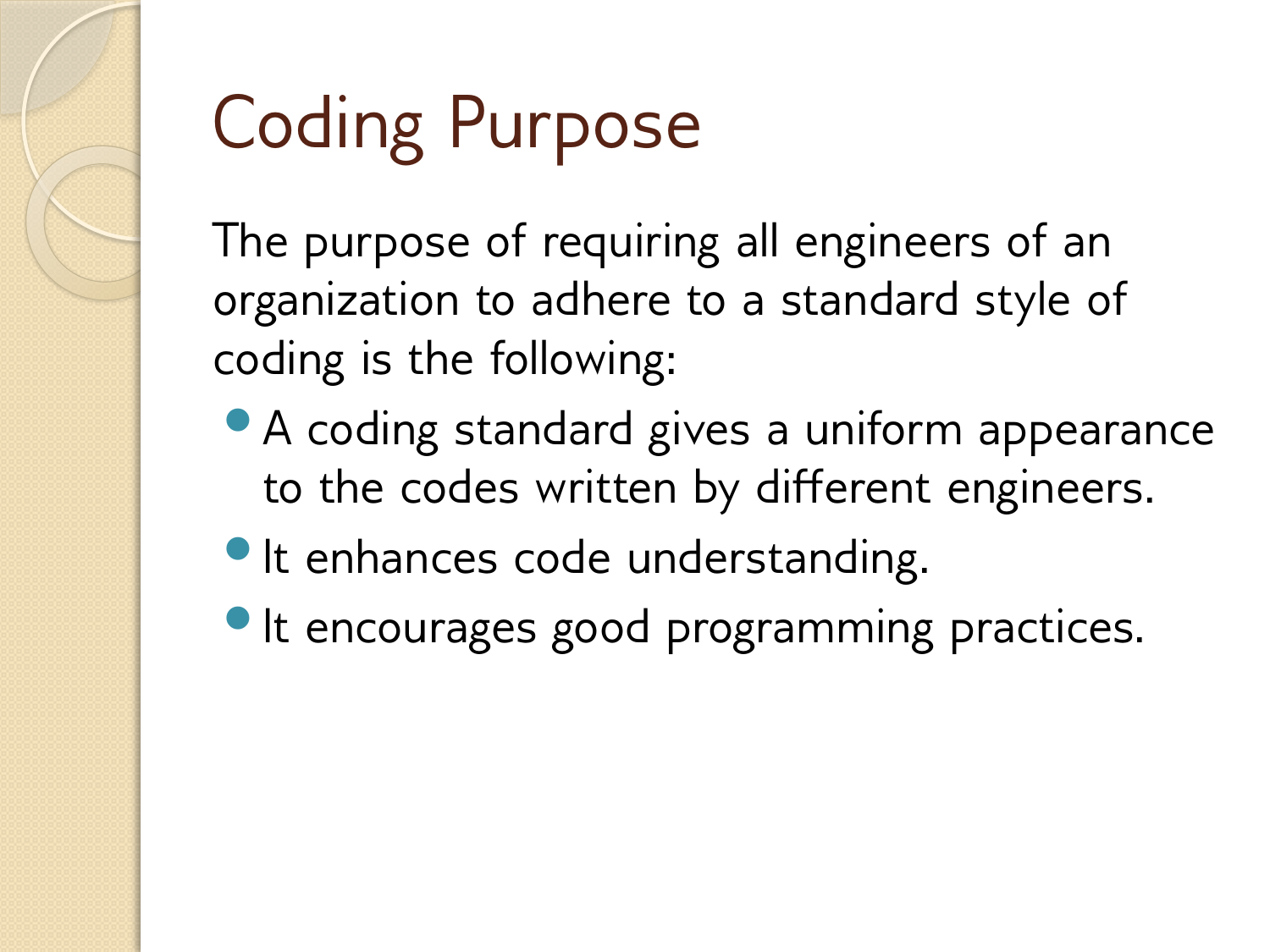

# Coding Purpose
The purpose of requiring all engineers of an organization to adhere to a standard style of coding is the following:
A coding standard gives a uniform appearance to the codes written by different engineers.
It enhances code understanding.
It encourages good programming practices.